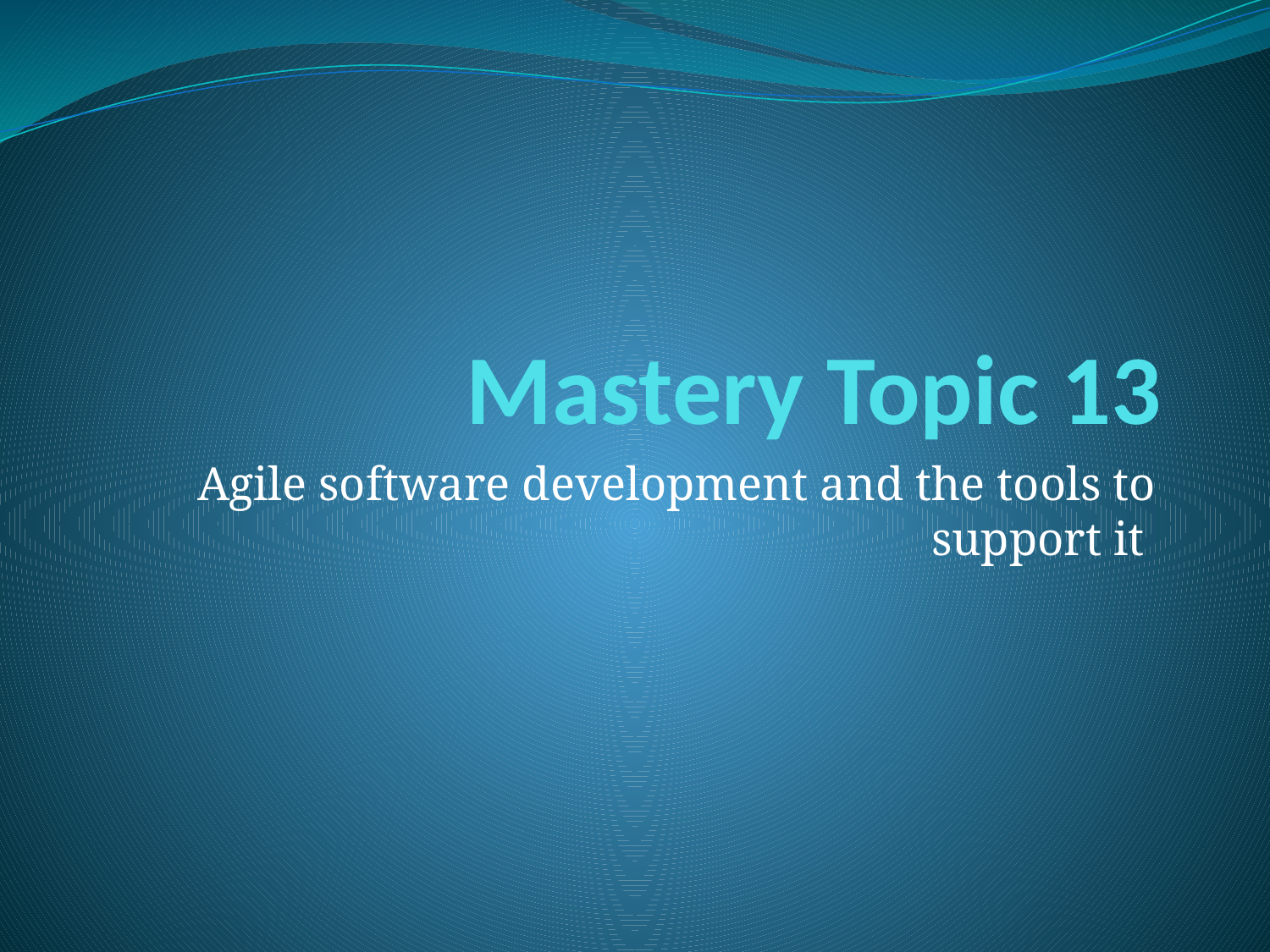

# Mastery Topic 13
Agile software development and the tools to support it